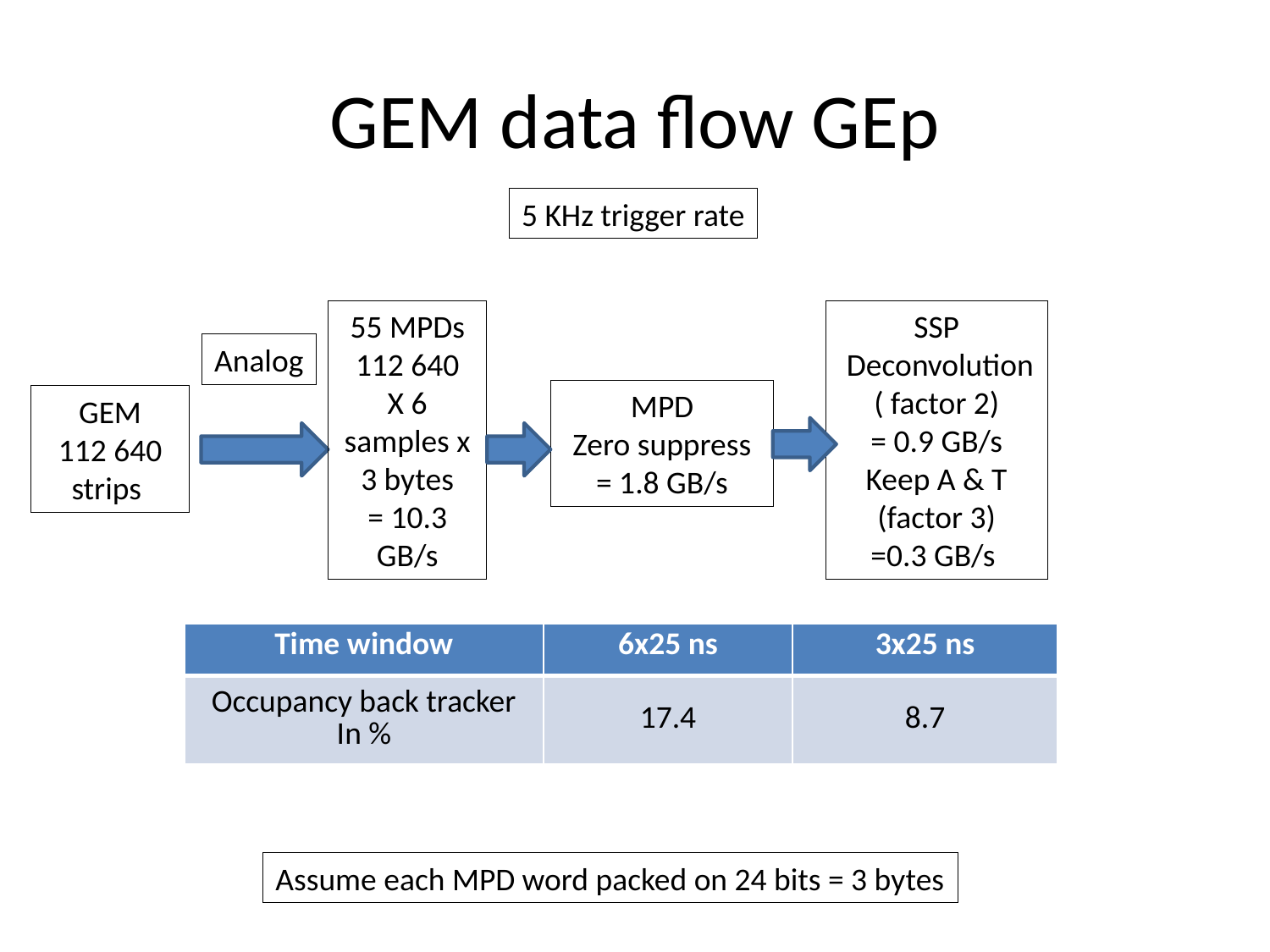

# GEM data flow GEp
5 KHz trigger rate
SSP
 Deconvolution
( factor 2)
= 0.9 GB/s
Keep A & T
(factor 3)
=0.3 GB/s
55 MPDs
112 640
X 6 samples x 3 bytes
= 10.3 GB/s
Analog
MPD
Zero suppress
= 1.8 GB/s
GEM
112 640
strips

| Time window | 6x25 ns | 3x25 ns |
| --- | --- | --- |
| Occupancy back tracker In % | 17.4 | 8.7 |
Assume each MPD word packed on 24 bits = 3 bytes